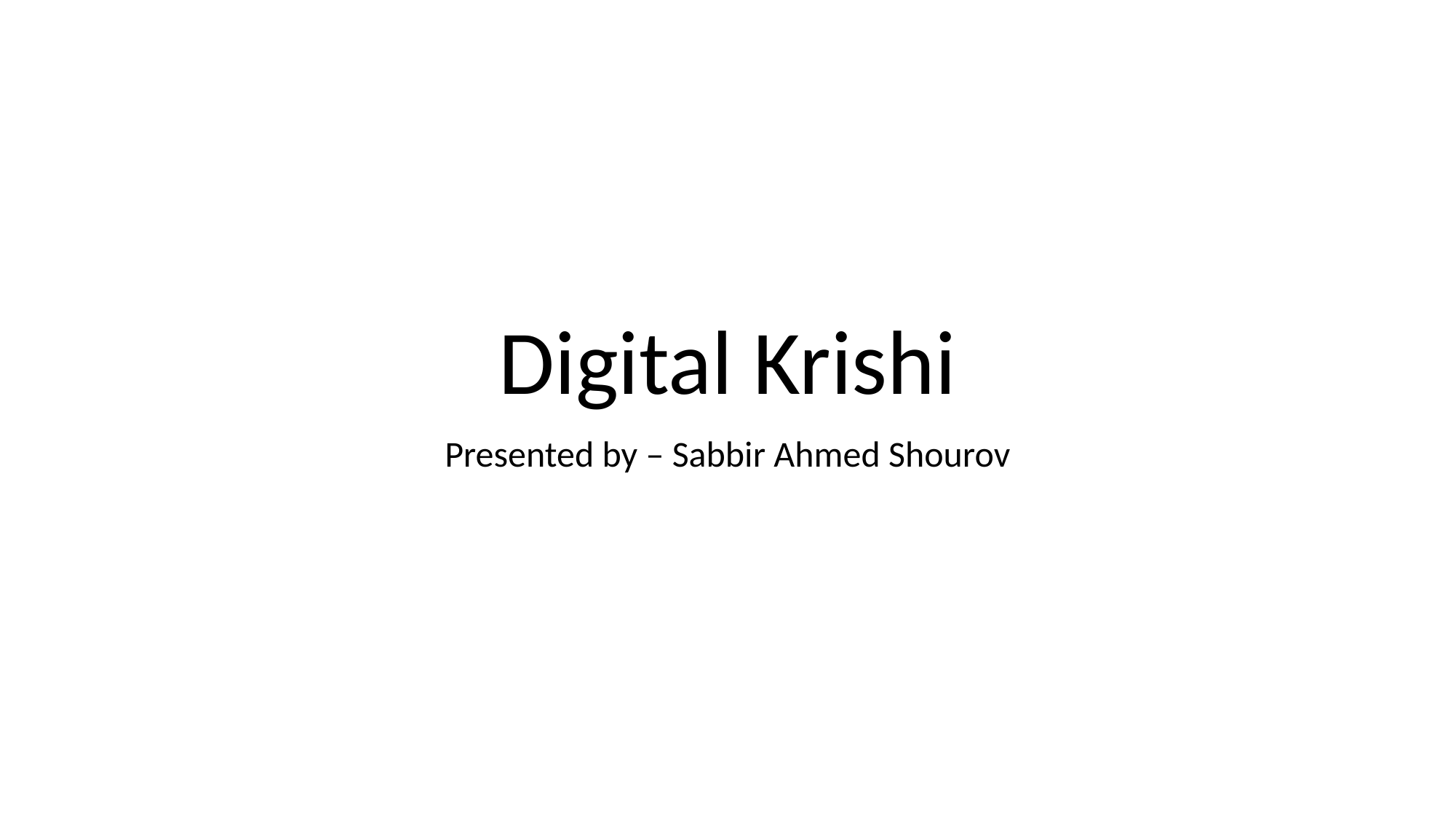

# Digital Krishi
Presented by – Sabbir Ahmed Shourov